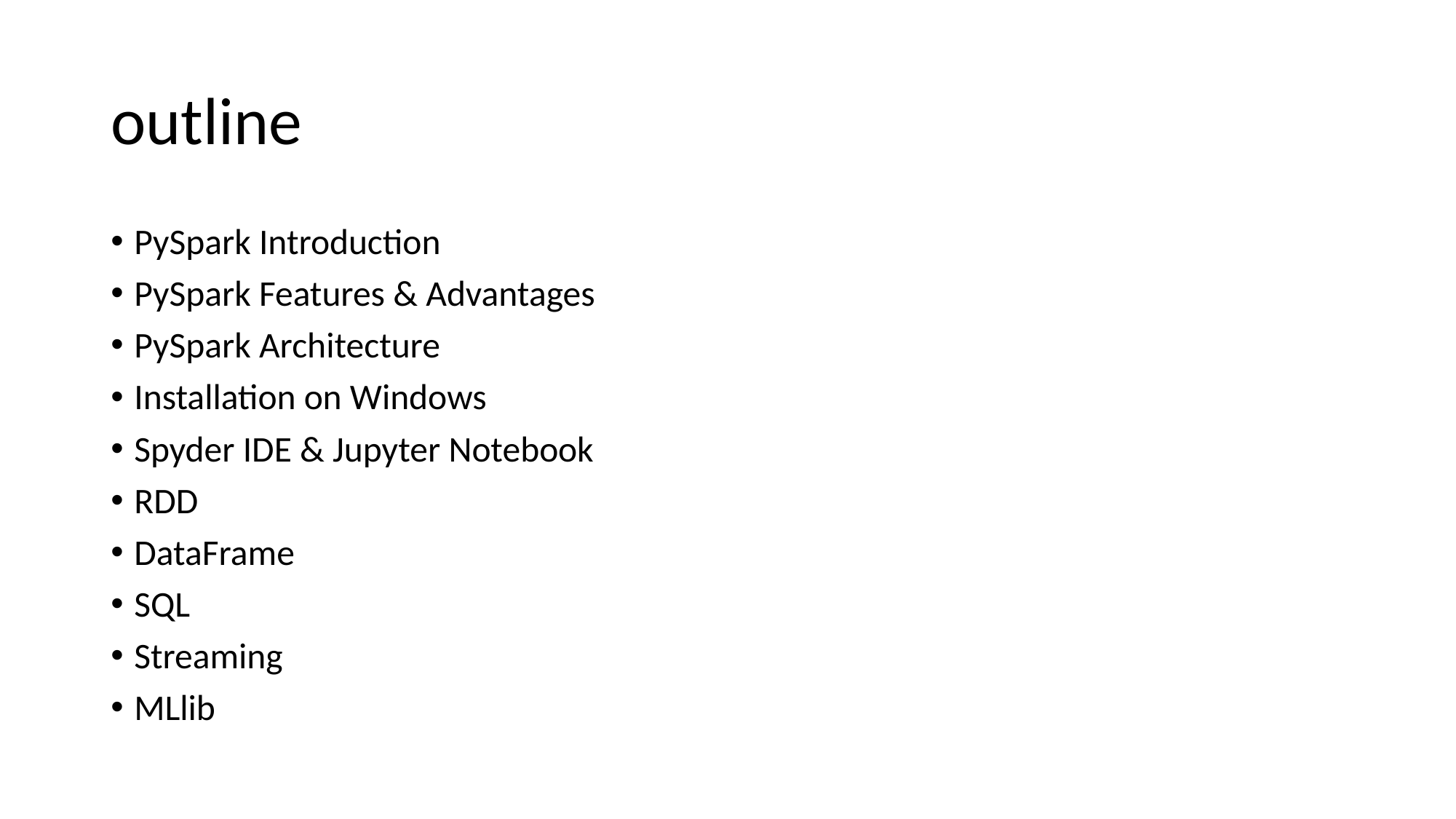

# outline
PySpark Introduction
PySpark Features & Advantages
PySpark Architecture
Installation on Windows
Spyder IDE & Jupyter Notebook
RDD
DataFrame
SQL
Streaming
MLlib